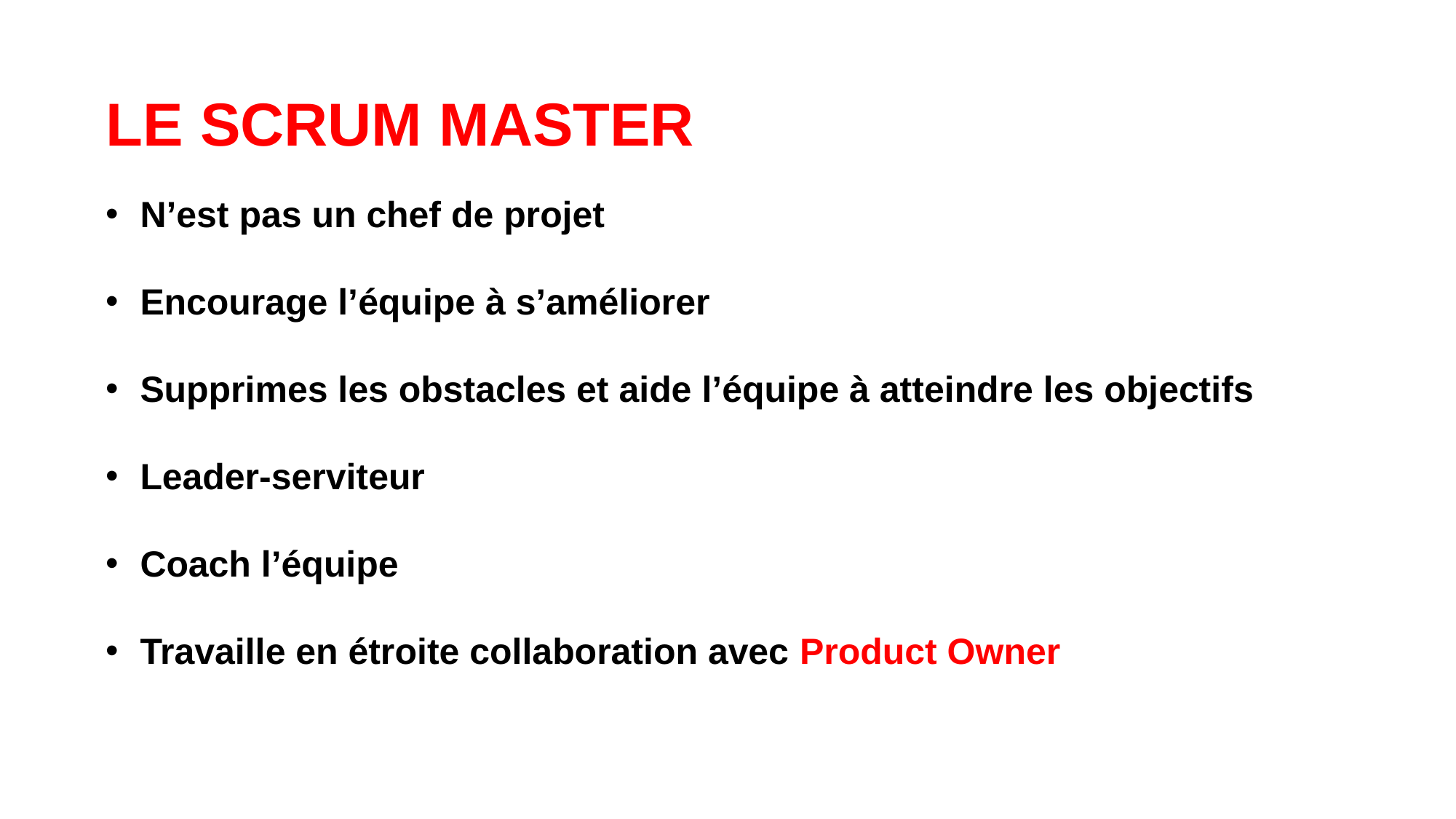

LE SCRUM MASTER
N’est pas un chef de projet

Encourage l’équipe à s’améliorer

Supprimes les obstacles et aide l’équipe à atteindre les objectifs

Leader-serviteur

Coach l’équipe

Travaille en étroite collaboration avec Product Owner